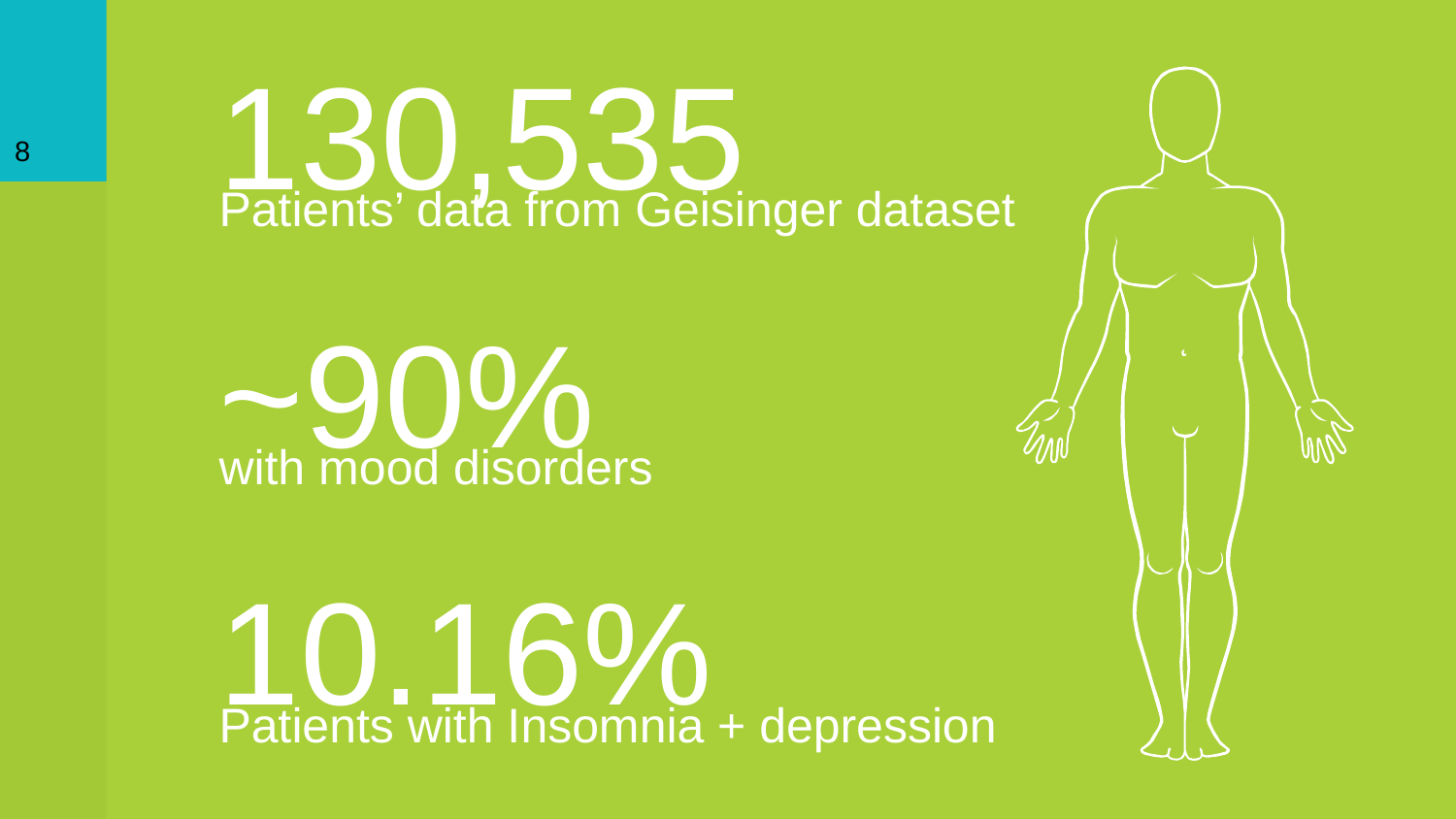

8

130,535
Patients’ data from Geisinger dataset
~90%
with mood disorders
10.16%
Patients with Insomnia + depression